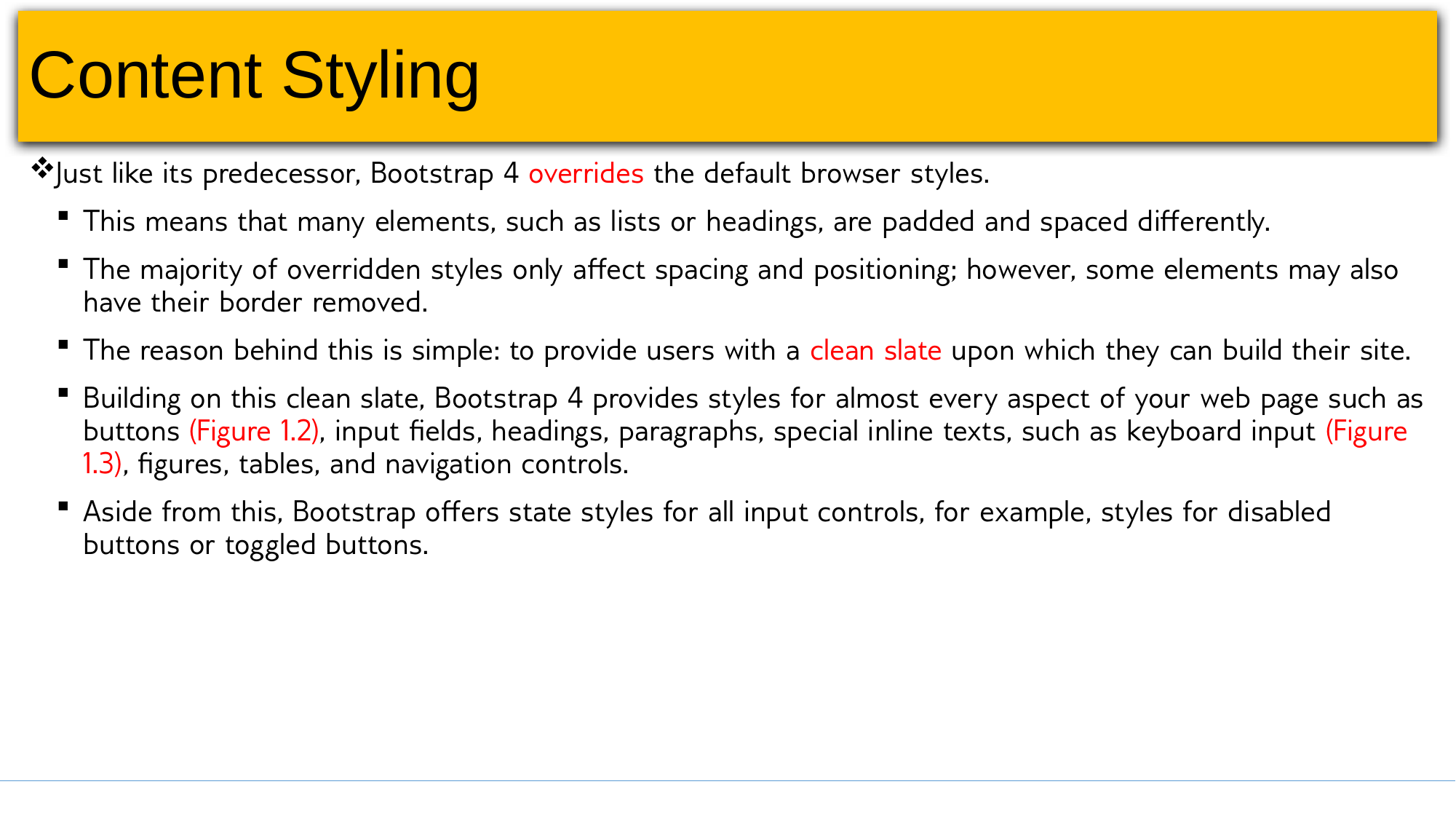

# Content Styling
Just like its predecessor, Bootstrap 4 overrides the default browser styles.
This means that many elements, such as lists or headings, are padded and spaced differently.
The majority of overridden styles only affect spacing and positioning; however, some elements may also have their border removed.
The reason behind this is simple: to provide users with a clean slate upon which they can build their site.
Building on this clean slate, Bootstrap 4 provides styles for almost every aspect of your web page such as buttons (Figure 1.2), input fields, headings, paragraphs, special inline texts, such as keyboard input (Figure 1.3), figures, tables, and navigation controls.
Aside from this, Bootstrap offers state styles for all input controls, for example, styles for disabled buttons or toggled buttons.